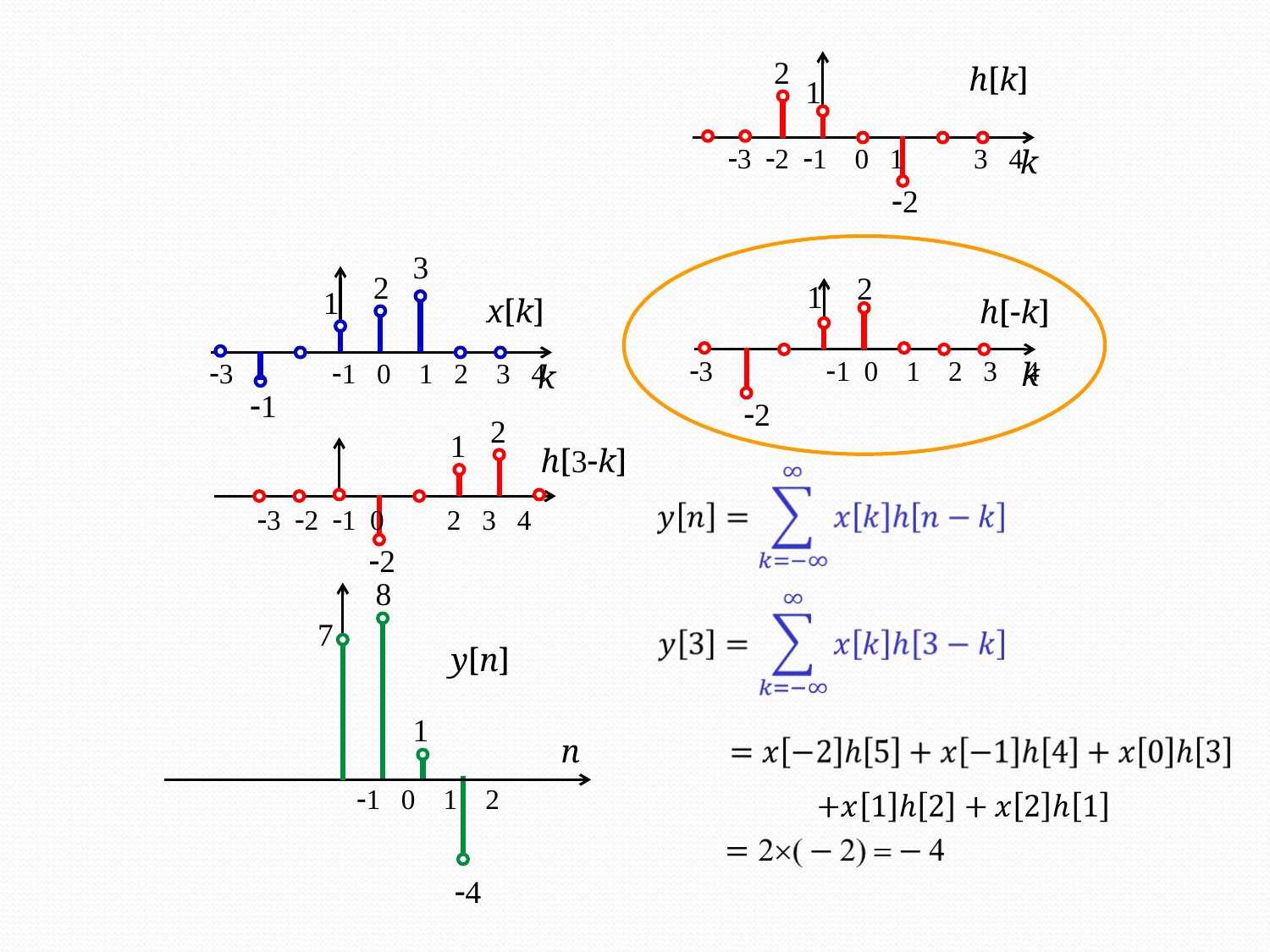

2
h[k]
1

−3 −2 −1    0   1          3   4
k
−2

3
2
1
x[k]

−3       −1   0    1   2    3   4
k

−1
2
1
h[−k]

−3        −1  0    1    2   3    4
k
−2

2
1
h[3−k]

−3 −2  −1  0         2   3   4
−2

8

7

n
                 −1   0    1    2
y[n]

1

−4

Digital Signal Processing by Yu Yajun @ SUSTech
55